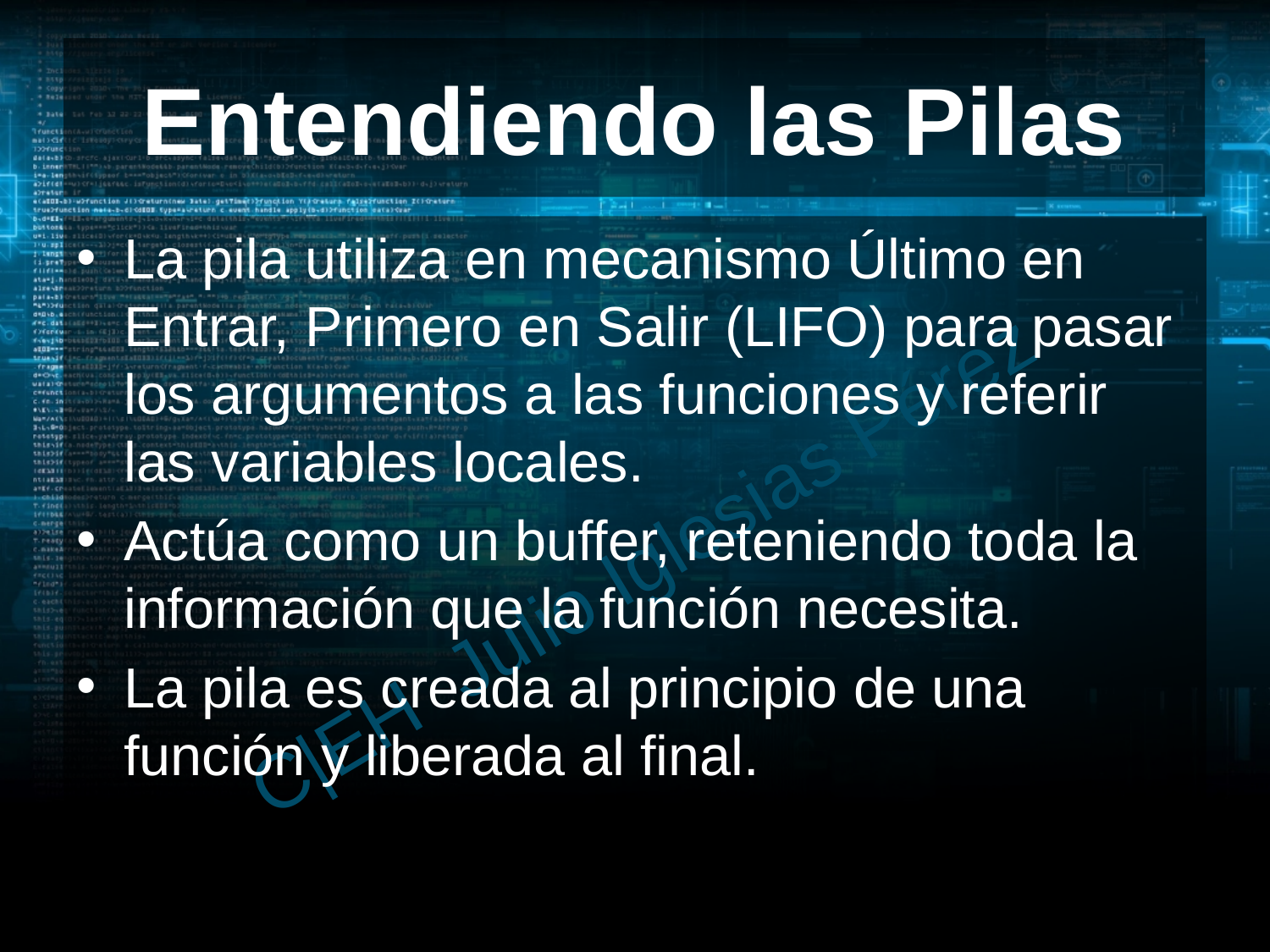

# Entendiendo las Pilas
La pila utiliza en mecanismo Último en Entrar, Primero en Salir (LIFO) para pasar los argumentos a las funciones y referir las variables locales.
Actúa como un buffer, reteniendo toda la información que la función necesita.
La pila es creada al principio de una función y liberada al final.
C|EH  Julio Iglesias Pérez